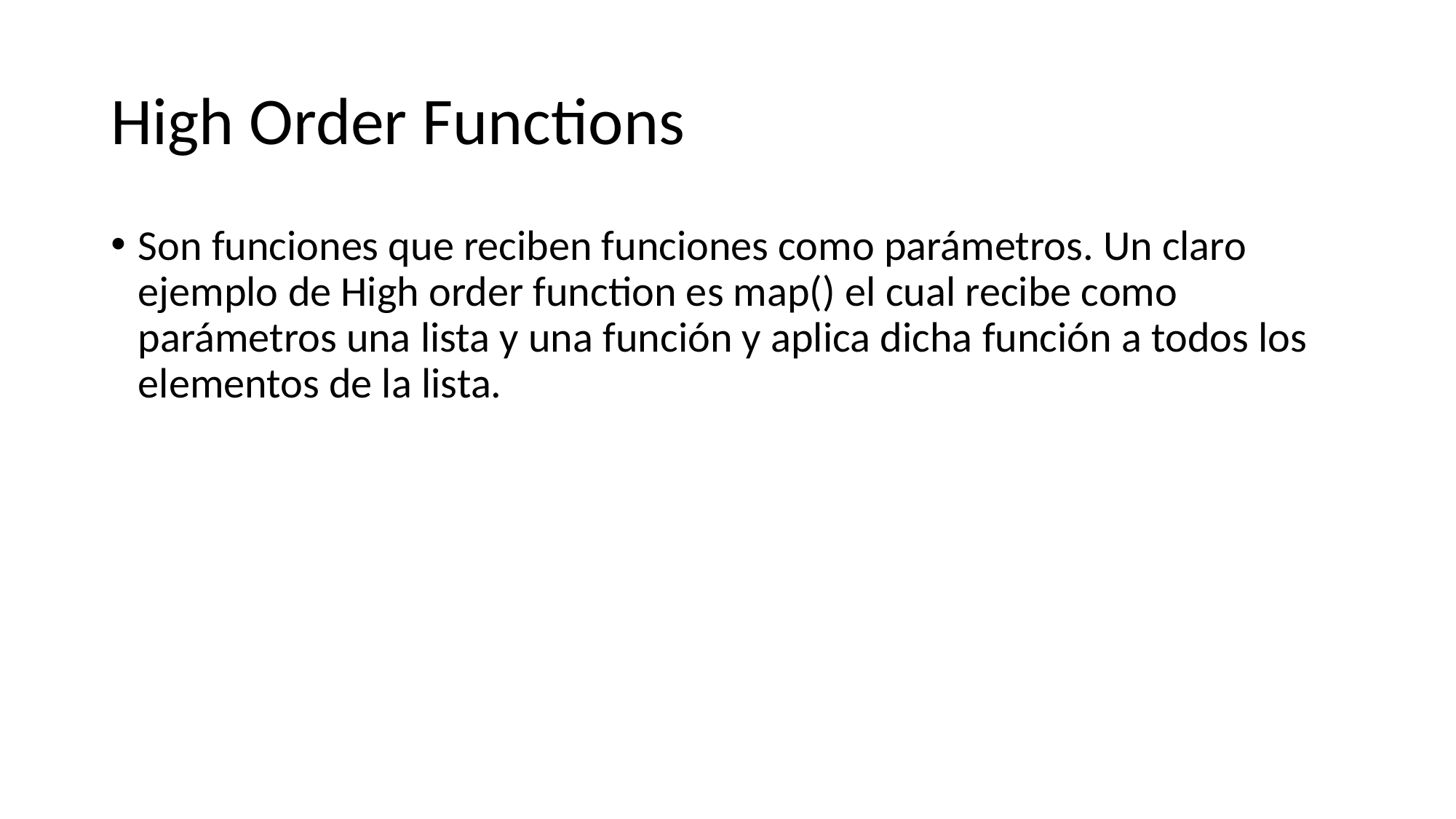

# High Order Functions
Son funciones que reciben funciones como parámetros. Un claro ejemplo de High order function es map() el cual recibe como parámetros una lista y una función y aplica dicha función a todos los elementos de la lista.